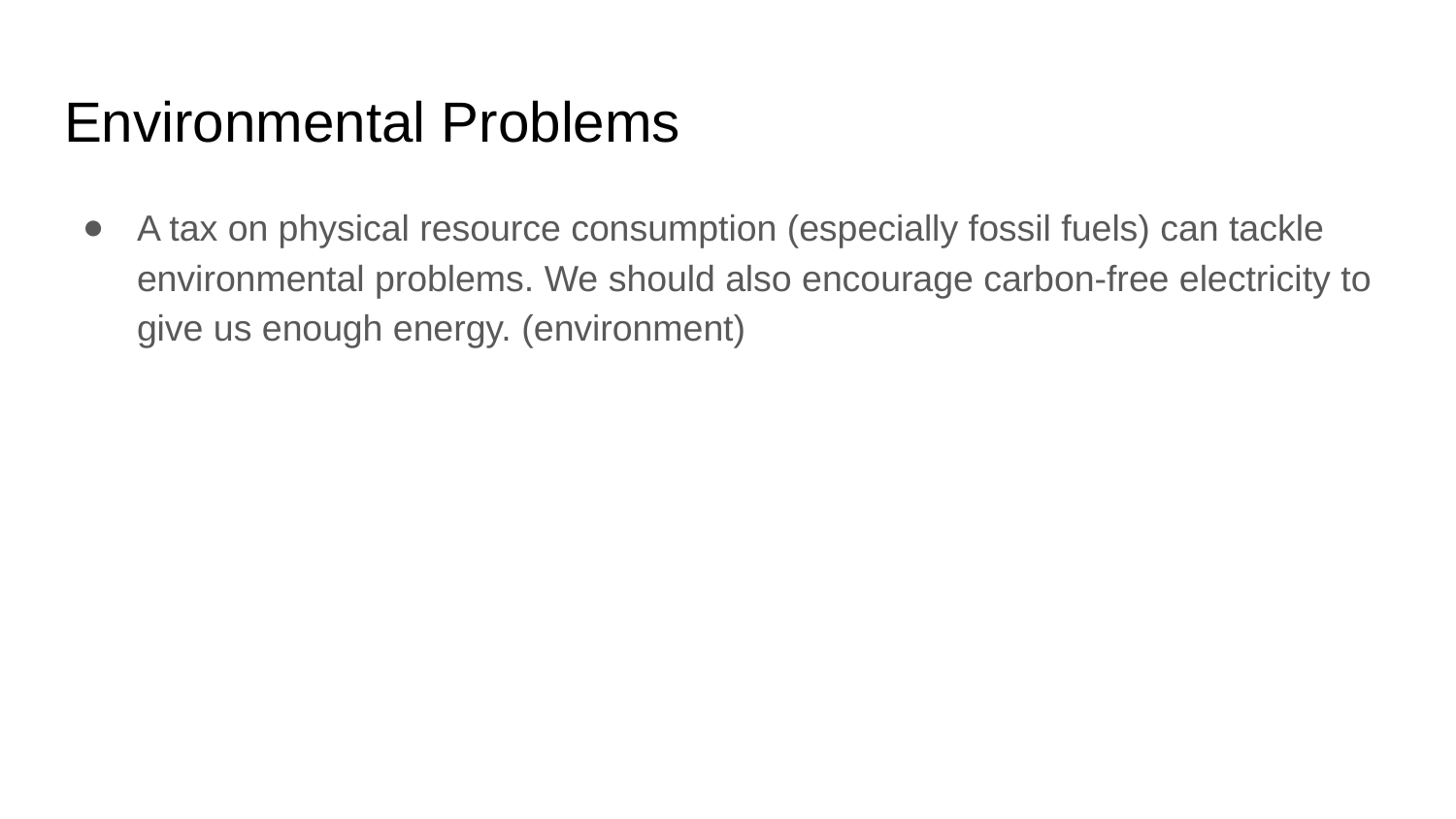

# Environmental Problems
A tax on physical resource consumption (especially fossil fuels) can tackle environmental problems. We should also encourage carbon-free electricity to give us enough energy. (environment)